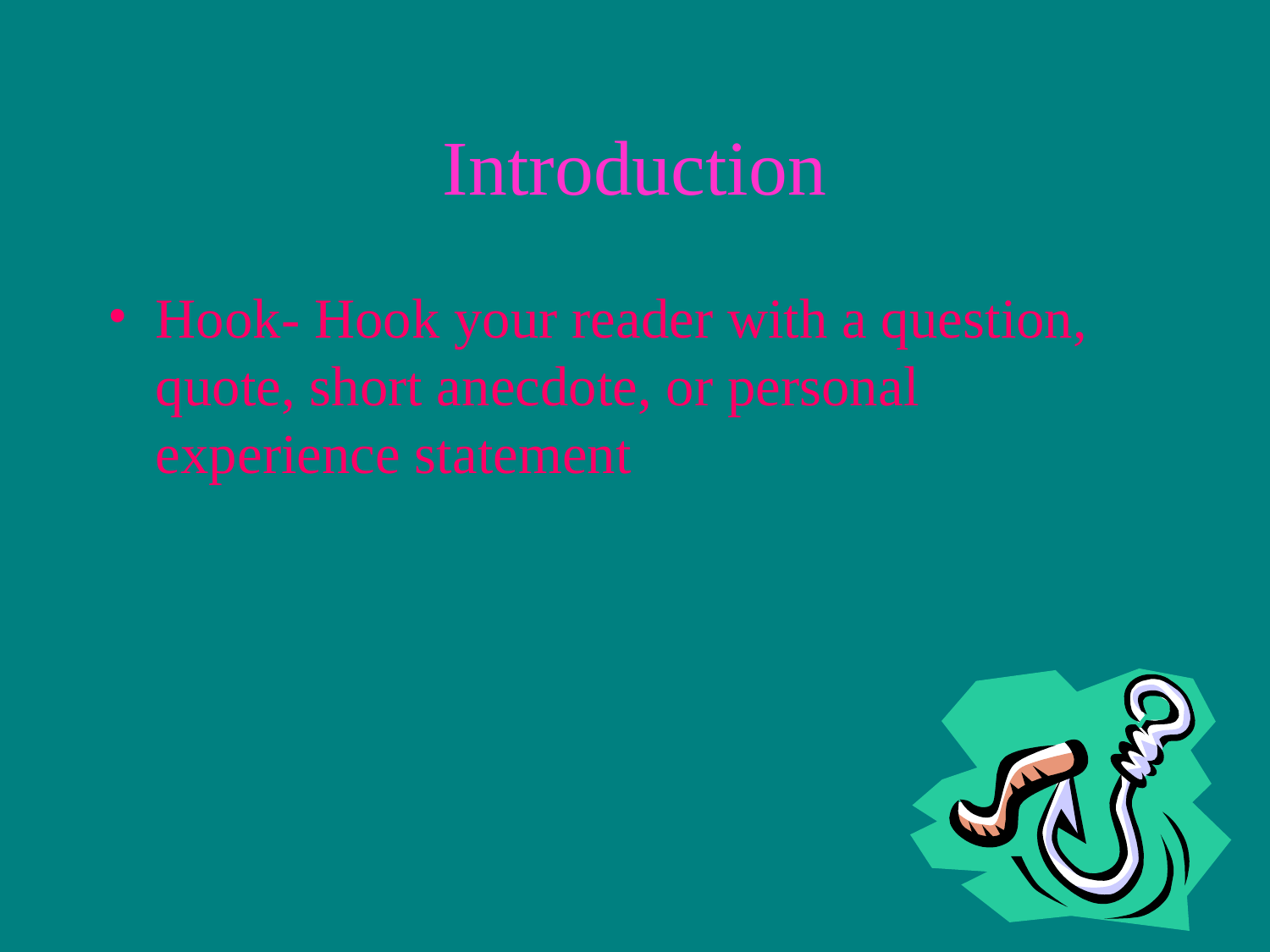

# Introduction
Hook- Hook your reader with a question, quote, short anecdote, or personal experience statement